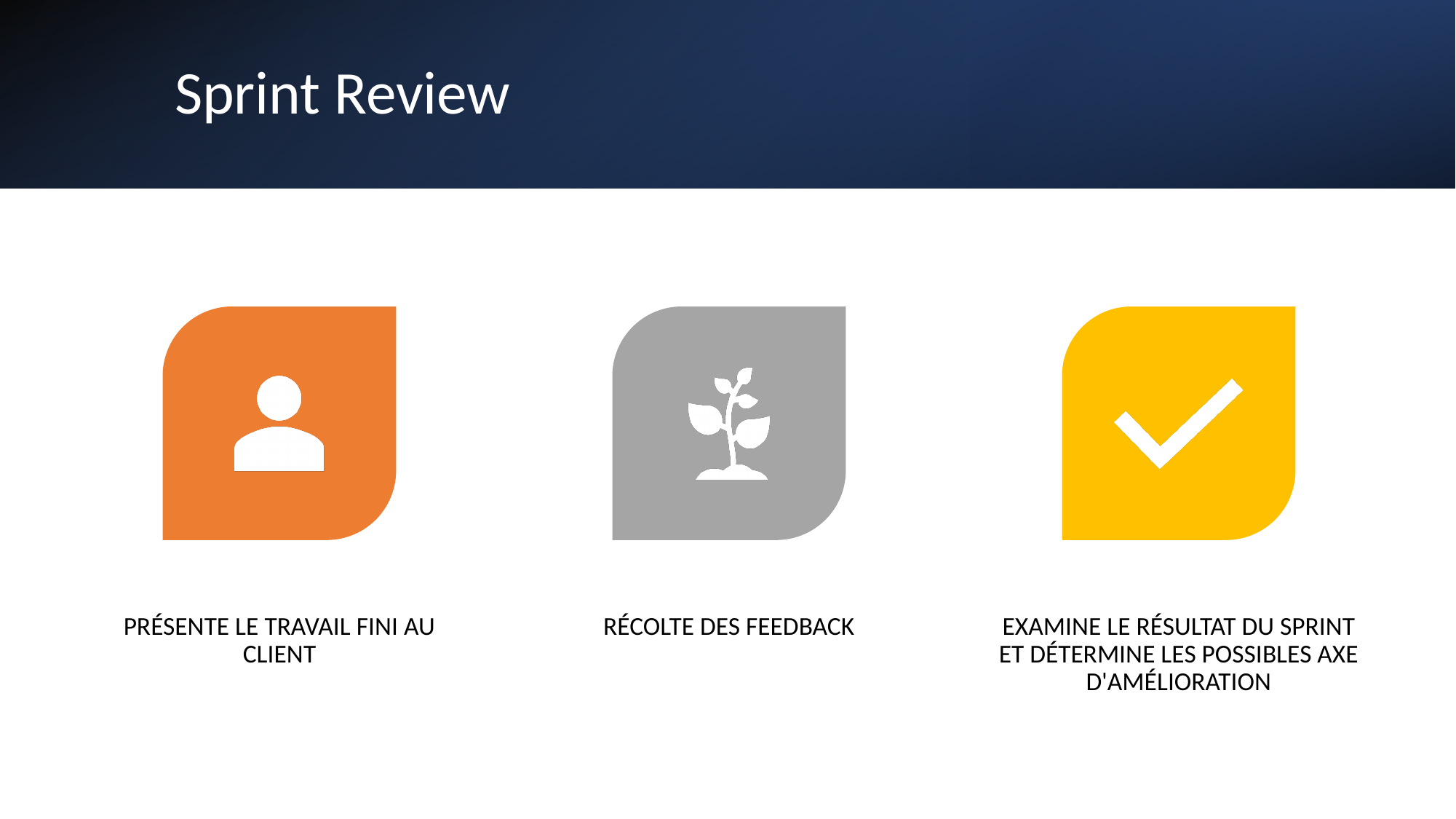

# Sprint Review
Présente le travail fini au client
Récolte des feedback
Examine le résultat du sprint et détermine les possibles axe d'amélioration